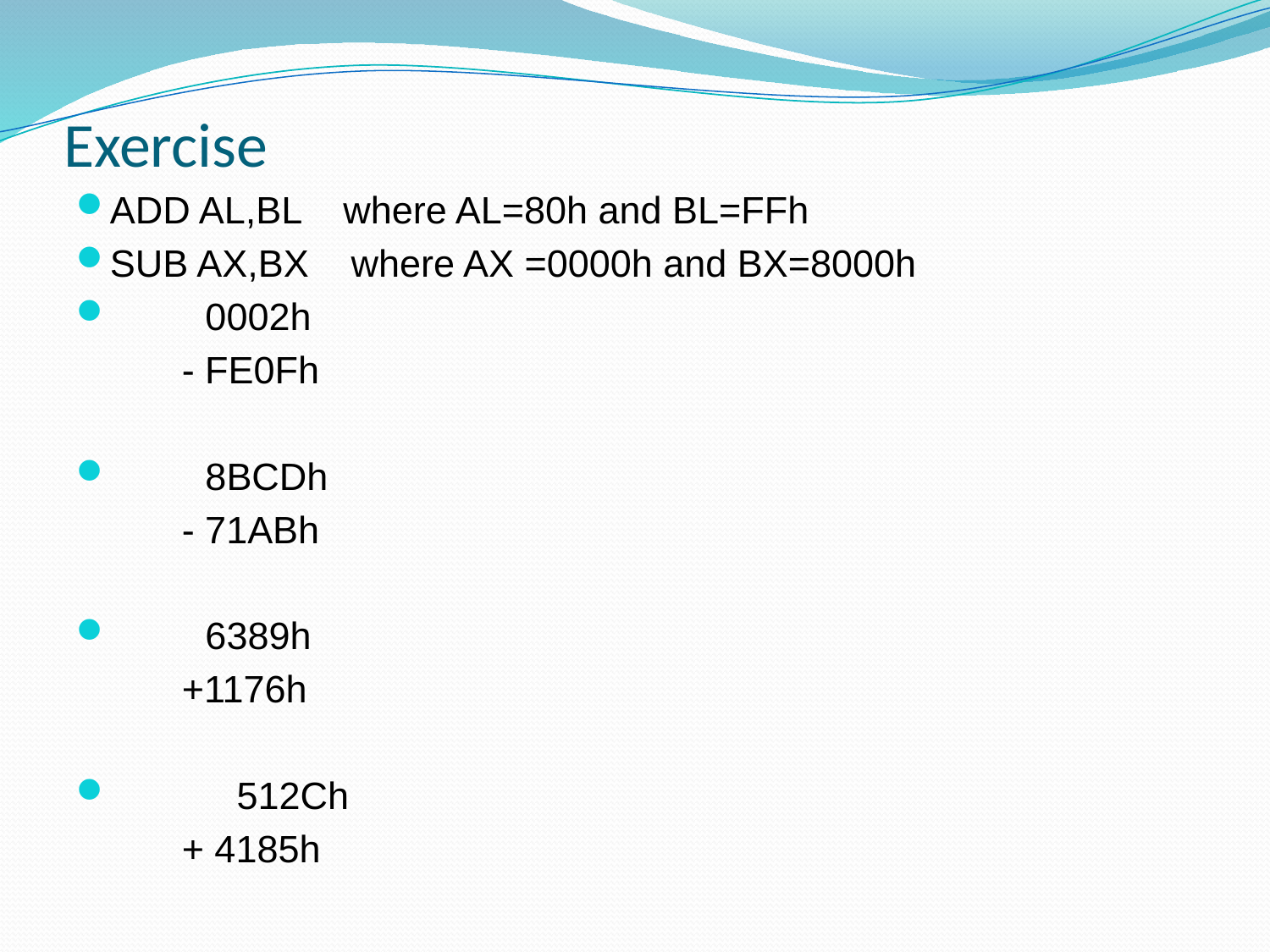

# Exercise
ADD AL,BL    where AL=80h and BL=FFh
SUB AX,BX    where AX =0000h and BX=8000h
         0002h
          - FE0Fh

         8BCDh
          - 71ABh

         6389h
          +1176h

 	  512Ch
          + 4185h